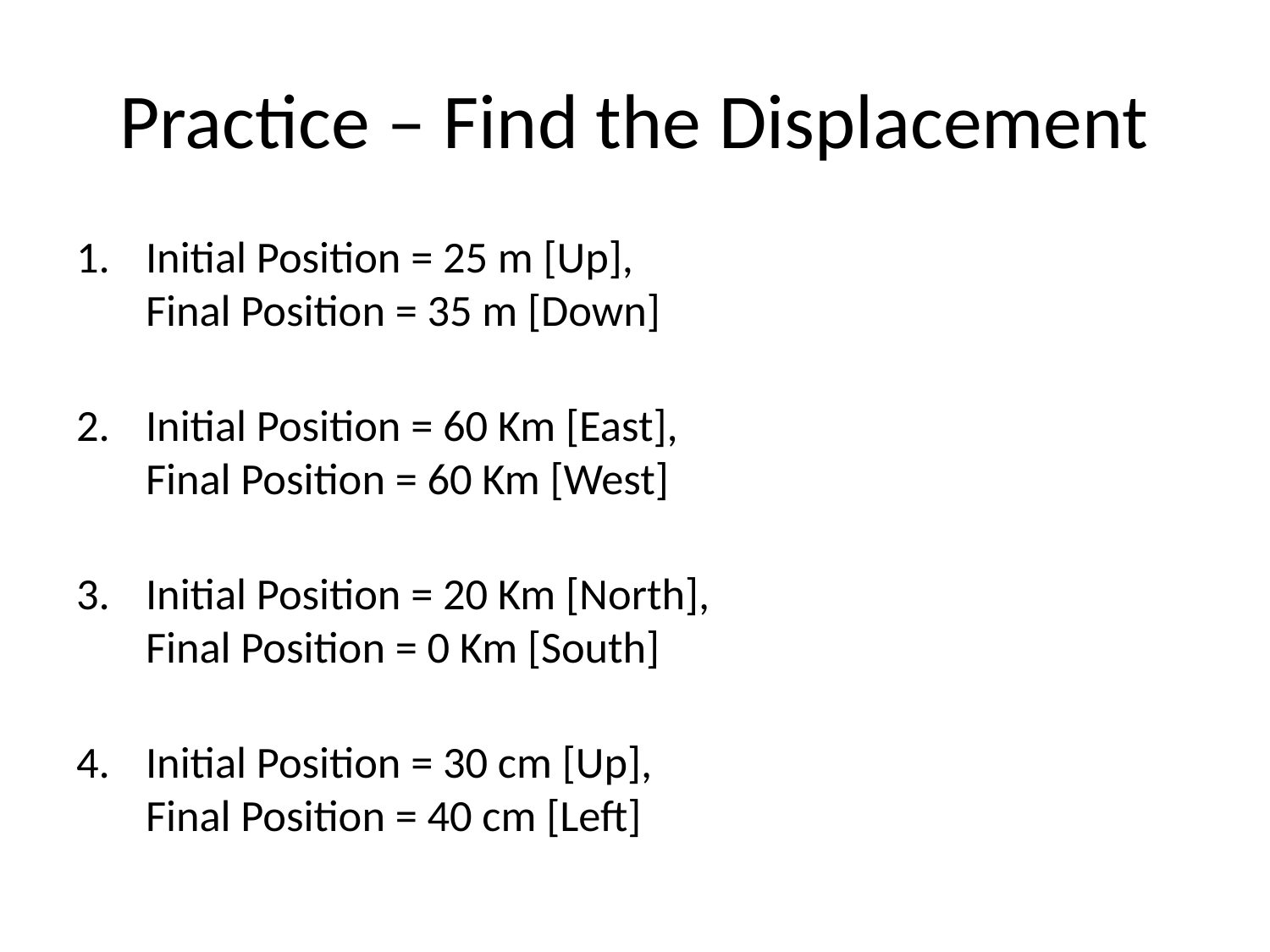

# Practice – Find the Displacement
Initial Position = 25 m [Up],
Final Position = 35 m [Down]
Initial Position = 60 Km [East],
Final Position = 60 Km [West]
Initial Position = 20 Km [North],
Final Position = 0 Km [South]
Initial Position = 30 cm [Up],
Final Position = 40 cm [Left]